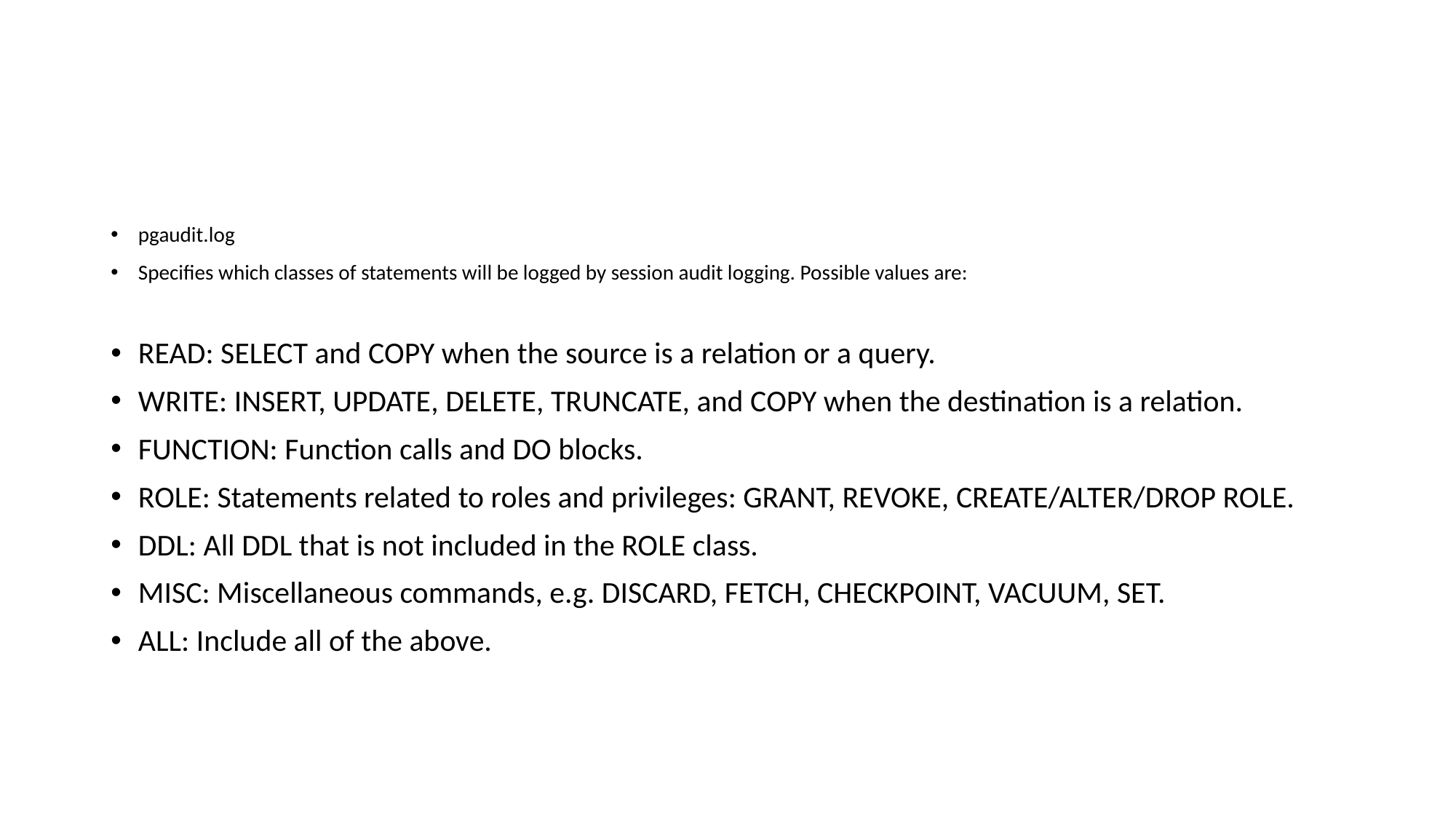

#
pgaudit.log
Specifies which classes of statements will be logged by session audit logging. Possible values are:

READ: SELECT and COPY when the source is a relation or a query.
WRITE: INSERT, UPDATE, DELETE, TRUNCATE, and COPY when the destination is a relation.
FUNCTION: Function calls and DO blocks.
ROLE: Statements related to roles and privileges: GRANT, REVOKE, CREATE/ALTER/DROP ROLE.
DDL: All DDL that is not included in the ROLE class.
MISC: Miscellaneous commands, e.g. DISCARD, FETCH, CHECKPOINT, VACUUM, SET.
ALL: Include all of the above.